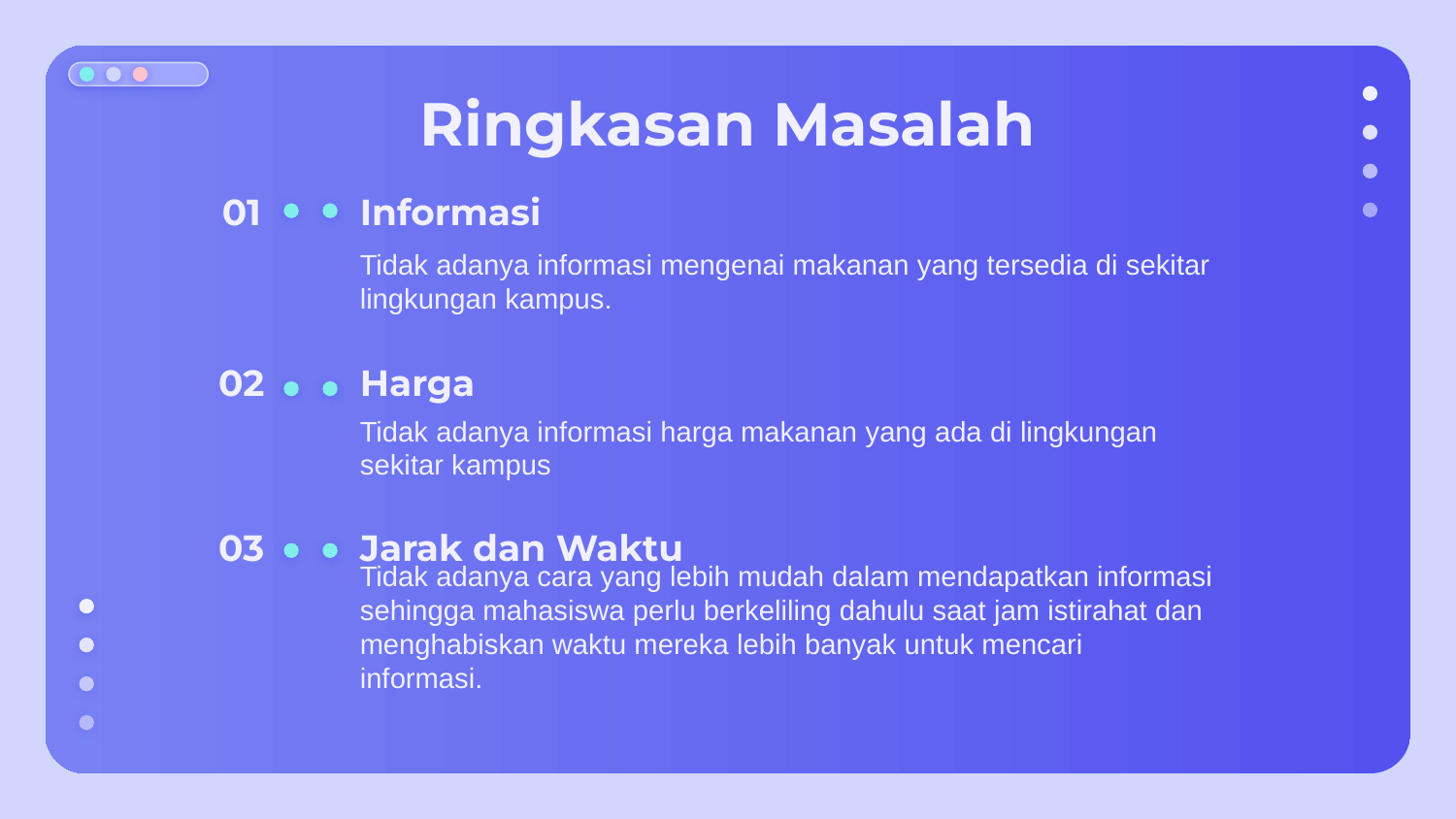

# Ringkasan Masalah
01
Informasi

Tidak adanya informasi mengenai makanan yang tersedia di sekitar lingkungan kampus.
02
Harga

Tidak adanya informasi harga makanan yang ada di lingkungan sekitar kampus
Jarak dan Waktu
03

Tidak adanya cara yang lebih mudah dalam mendapatkan informasi sehingga mahasiswa perlu berkeliling dahulu saat jam istirahat dan menghabiskan waktu mereka lebih banyak untuk mencari informasi.